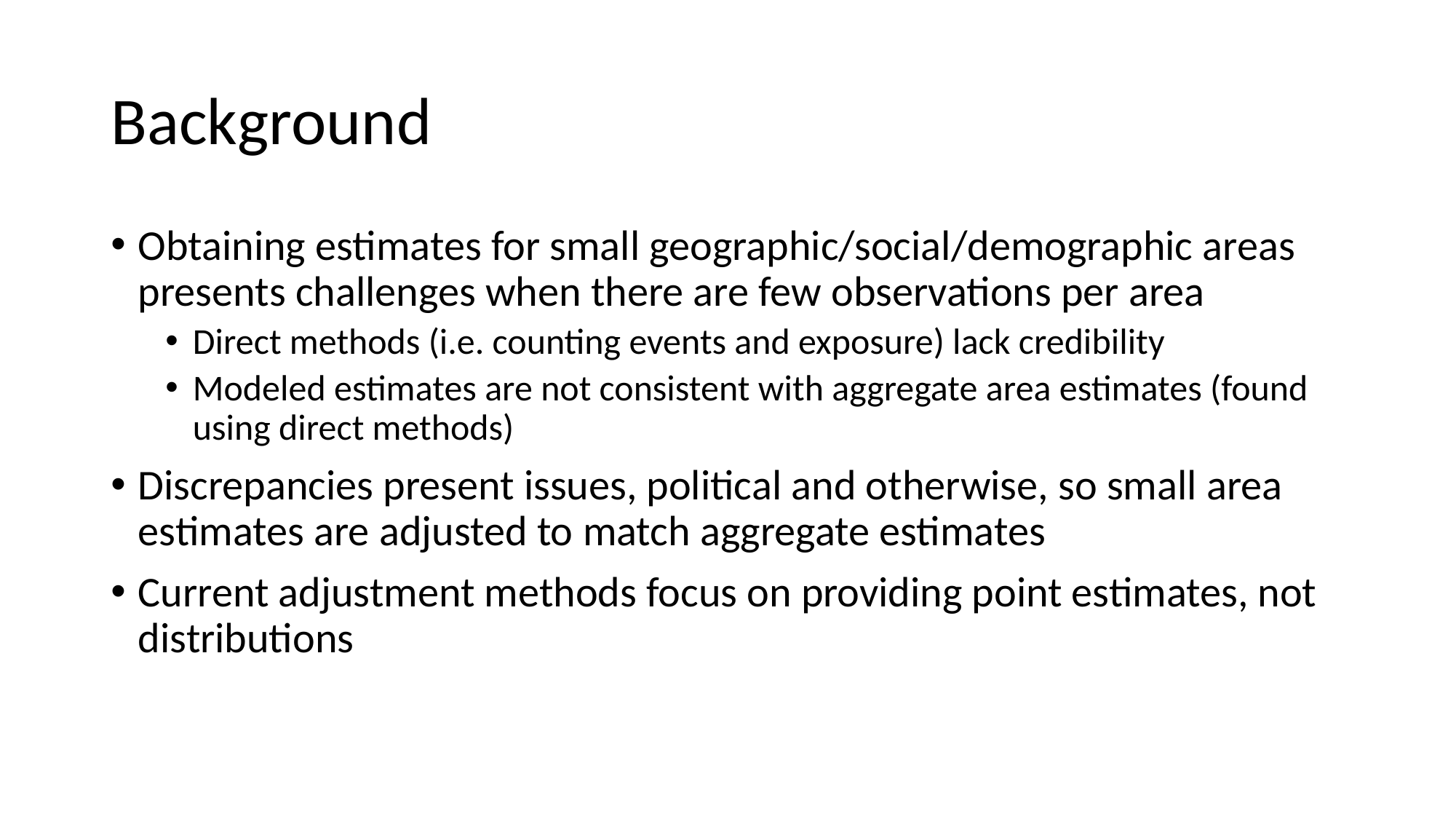

# Background
Obtaining estimates for small geographic/social/demographic areas presents challenges when there are few observations per area
Direct methods (i.e. counting events and exposure) lack credibility
Modeled estimates are not consistent with aggregate area estimates (found using direct methods)
Discrepancies present issues, political and otherwise, so small area estimates are adjusted to match aggregate estimates
Current adjustment methods focus on providing point estimates, not distributions